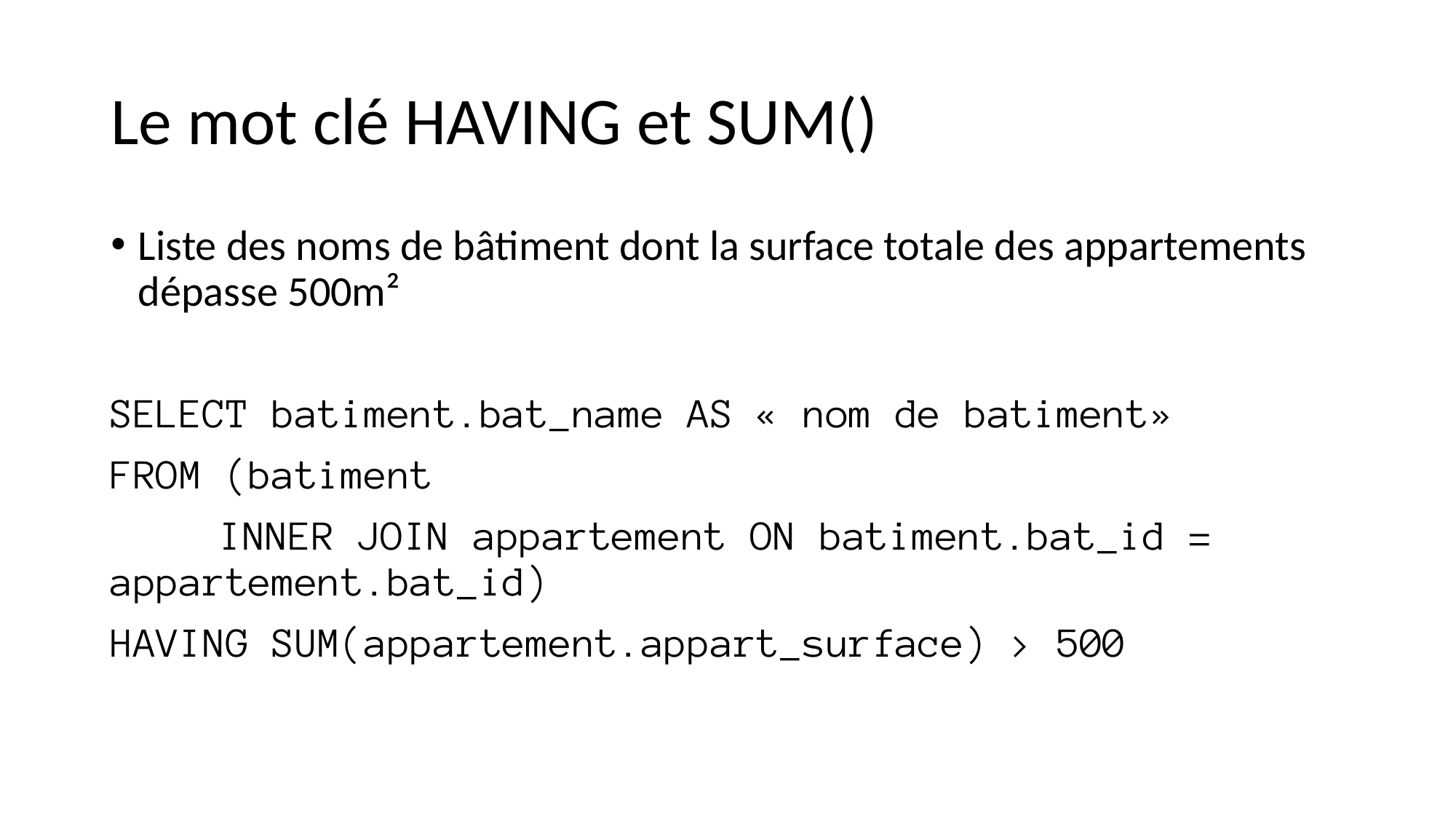

# Le mot clé HAVING et SUM()
Liste des noms de bâtiment dont la surface totale des appartements dépasse 500m²

SELECT batiment.bat_name AS « nom de batiment»
FROM (batiment
	INNER JOIN appartement ON batiment.bat_id = 	appartement.bat_id)
HAVING SUM(appartement.appart_surface) > 500